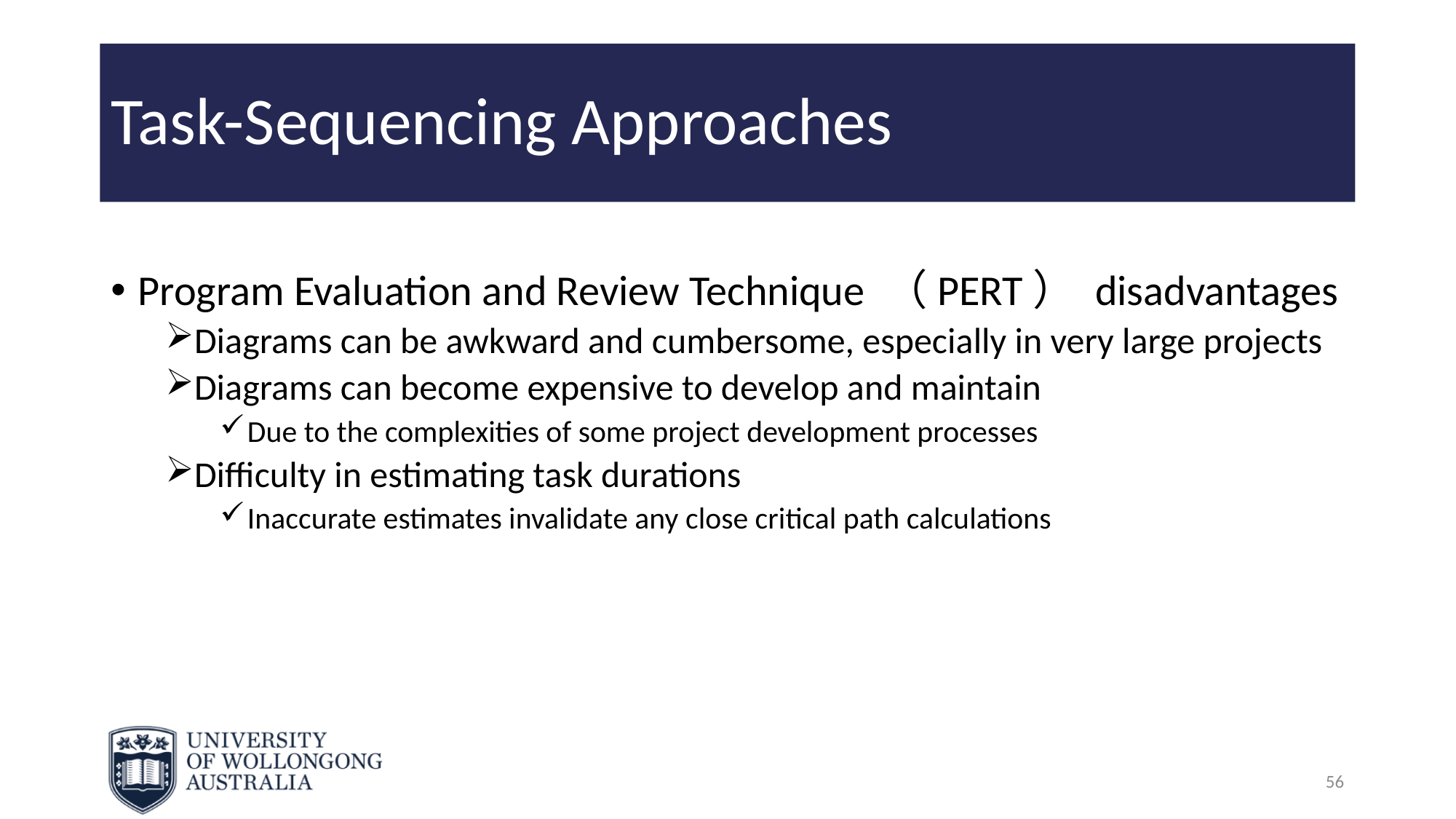

# Task-Sequencing Approaches
Program Evaluation and Review Technique （PERT） disadvantages
Diagrams can be awkward and cumbersome, especially in very large projects
Diagrams can become expensive to develop and maintain
Due to the complexities of some project development processes
Difficulty in estimating task durations
Inaccurate estimates invalidate any close critical path calculations

56